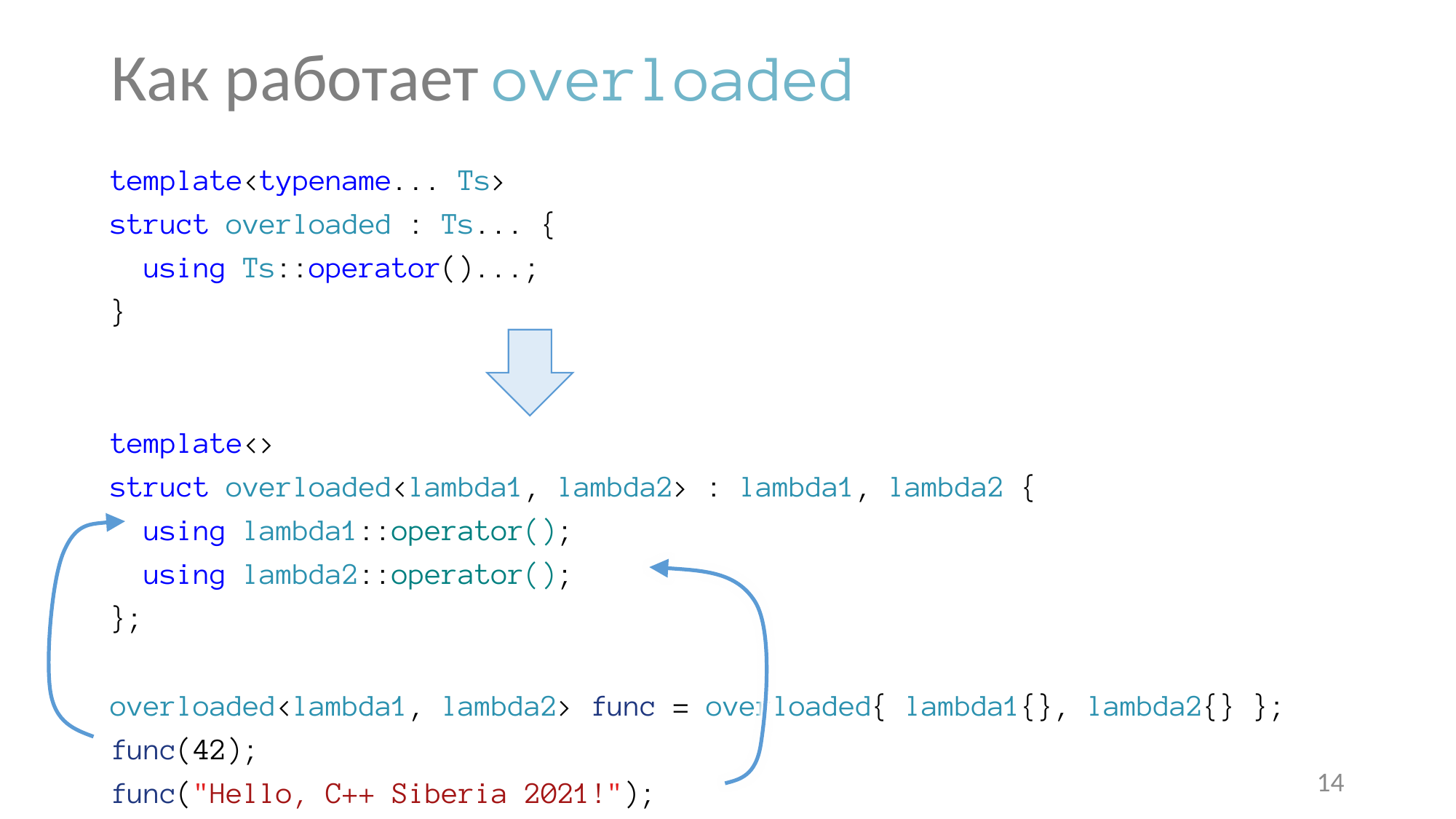

# Как работает overloaded
template<typename... Ts>
struct overloaded : Ts... {
  using Ts::operator()...;
}

template<>
struct overloaded<lambda1, lambda2> : lambda1, lambda2 {
  using lambda1::operator();
  using lambda2::operator();
};

overloaded<lambda1, lambda2> func = overloaded{ lambda1{}, lambda2{} };
func(42);
func("Hello, C++ Siberia 2021!");

14